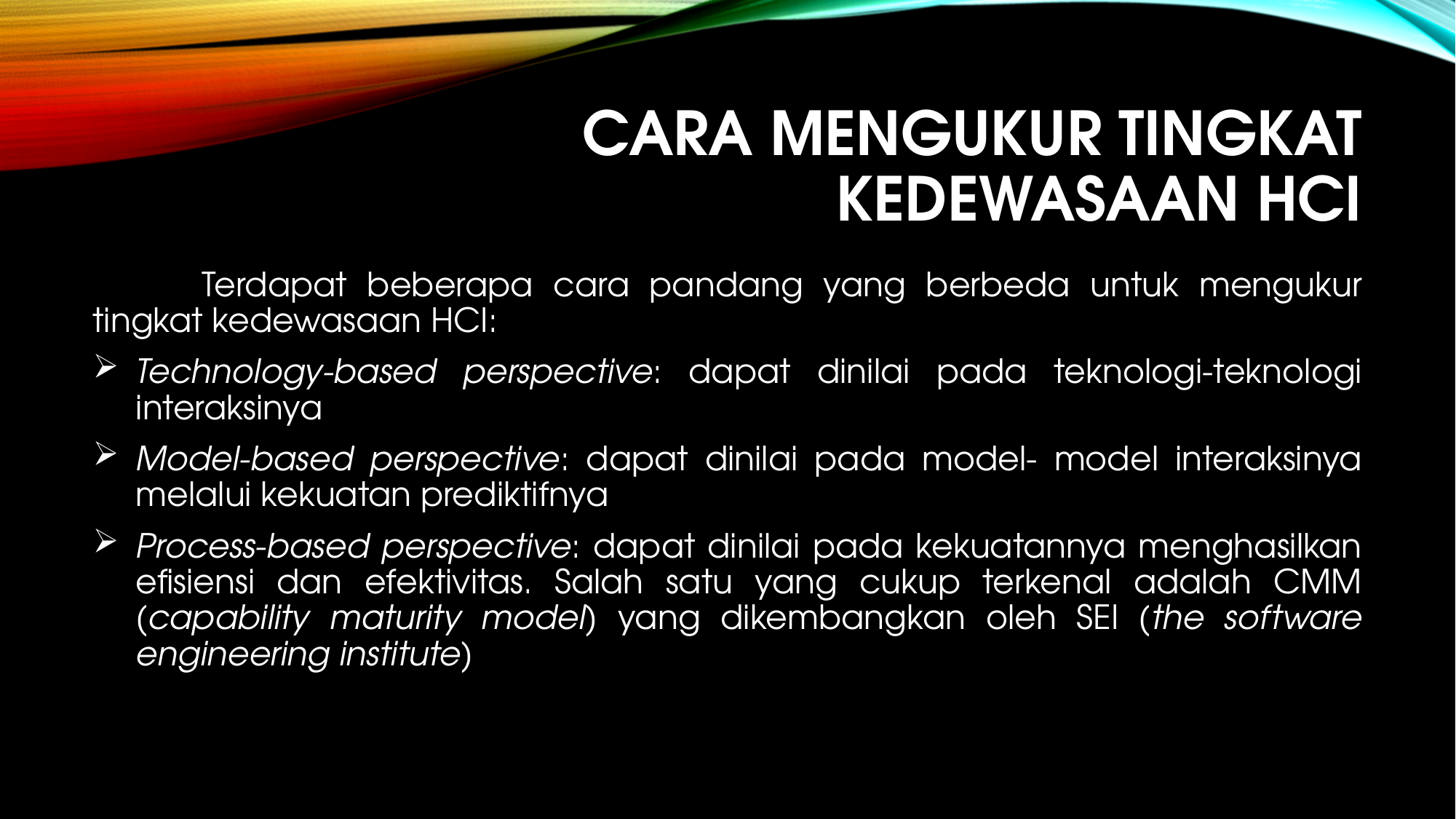

# Cara Mengukur Tingkat Kedewasaan HCI
	Terdapat beberapa cara pandang yang berbeda untuk mengukur tingkat kedewasaan HCI:
Technology-based perspective: dapat dinilai pada teknologi-teknologi interaksinya
Model-based perspective: dapat dinilai pada model- model interaksinya melalui kekuatan prediktifnya
Process-based perspective: dapat dinilai pada kekuatannya menghasilkan efisiensi dan efektivitas. Salah satu yang cukup terkenal adalah CMM (capability maturity model) yang dikembangkan oleh SEI (the software engineering institute)